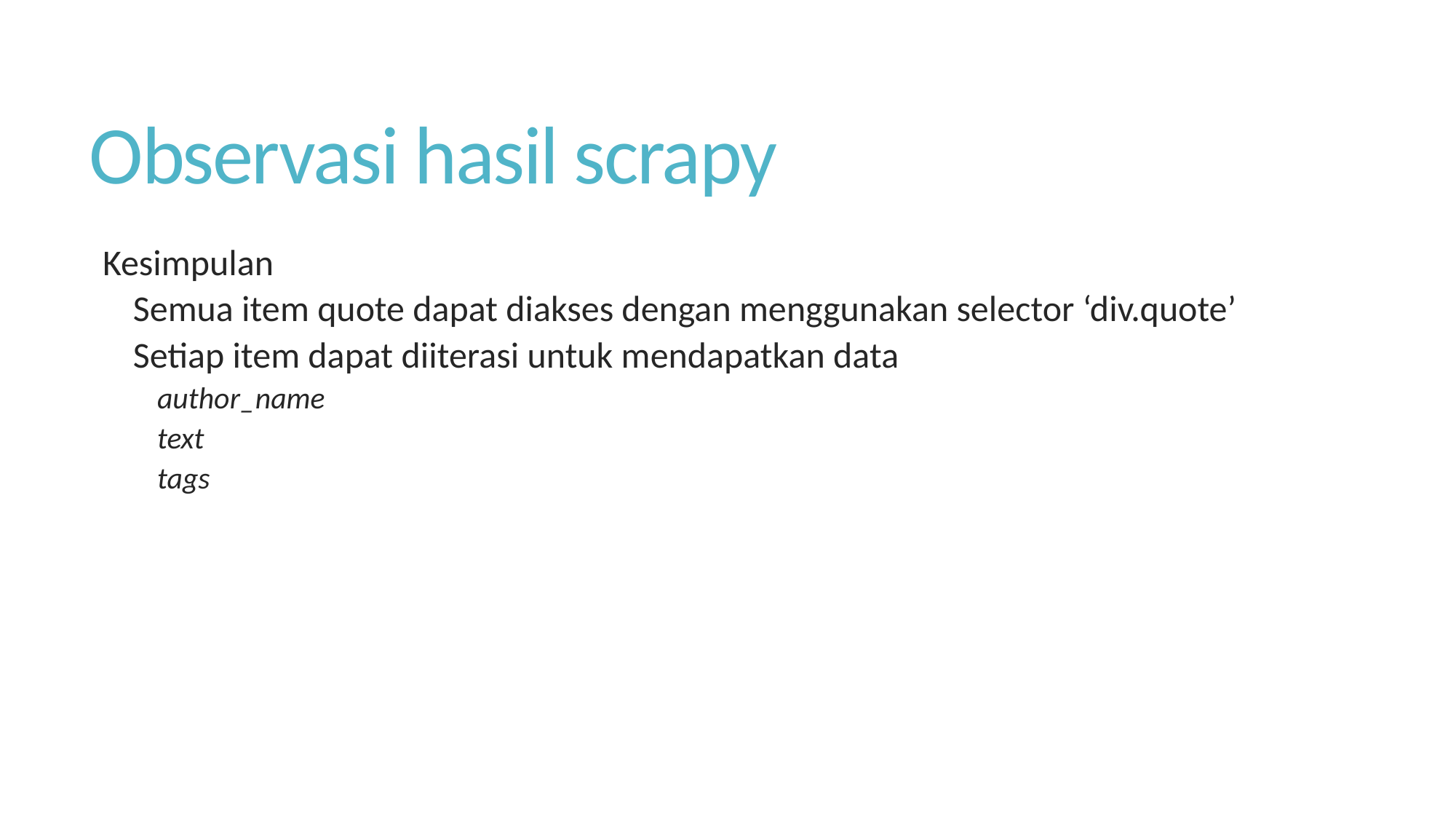

# Observasi hasil scrapy
Kesimpulan
Semua item quote dapat diakses dengan menggunakan selector ‘div.quote’
Setiap item dapat diiterasi untuk mendapatkan data
author_name
text
tags